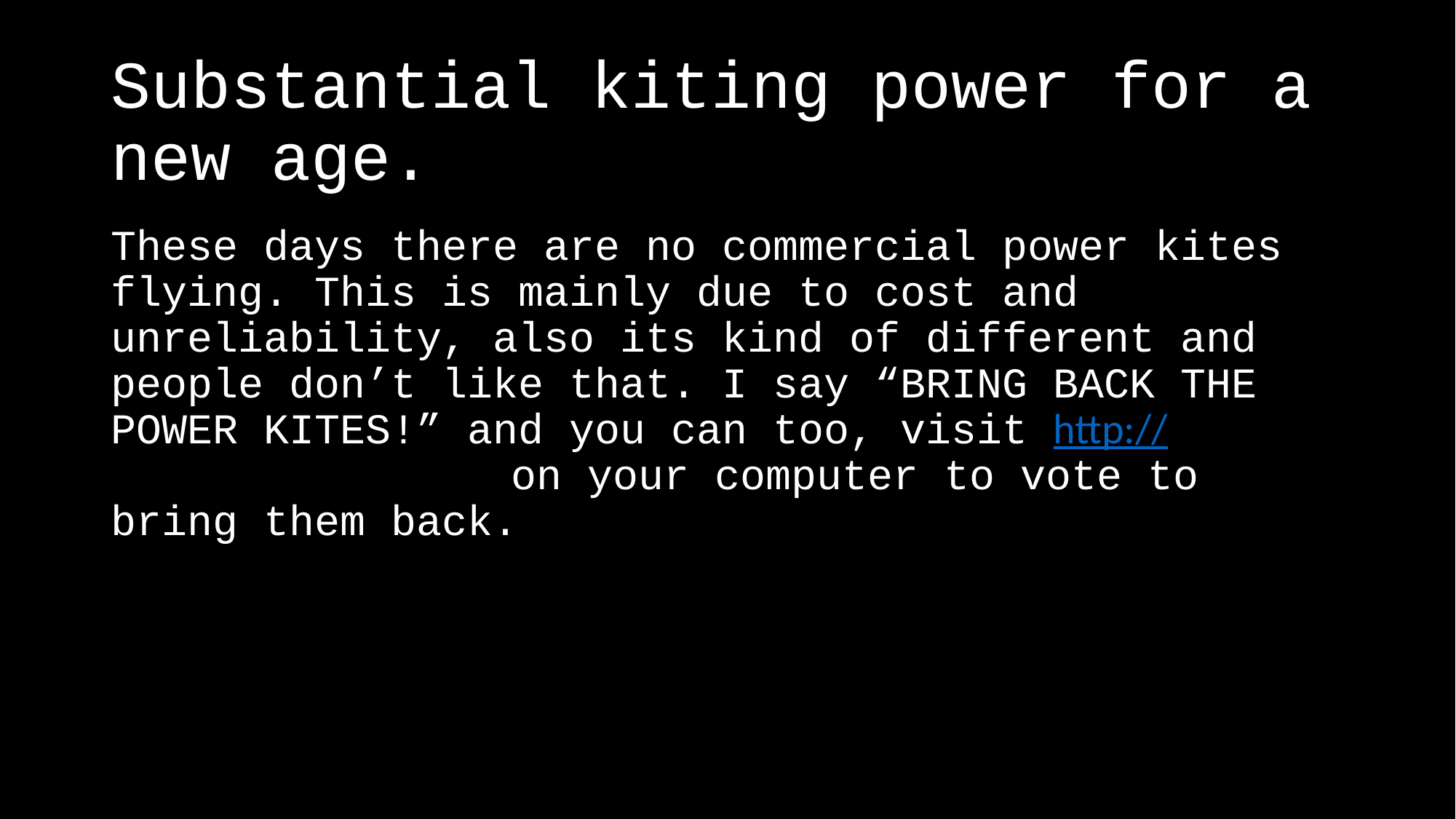

# Substantial kiting power for a new age.
These days there are no commercial power kites flying. This is mainly due to cost and unreliability, also its kind of different and people don’t like that. I say “BRING BACK THE POWER KITES!” and you can too, visit http://strawpoll.me/7031632 on your computer to vote to bring them back.